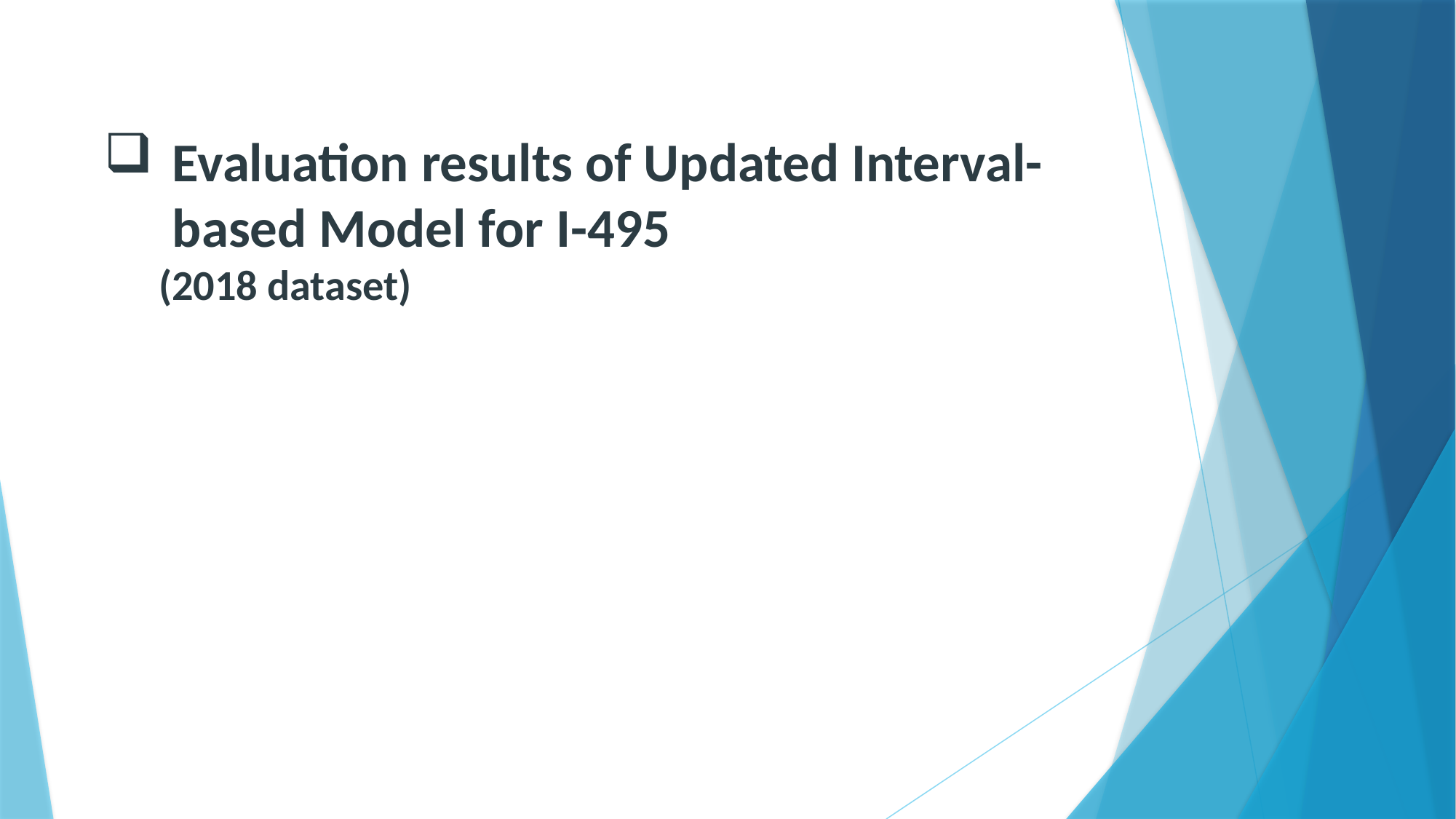

Evaluation results of Updated Interval-based Model for I-495
(2018 dataset)